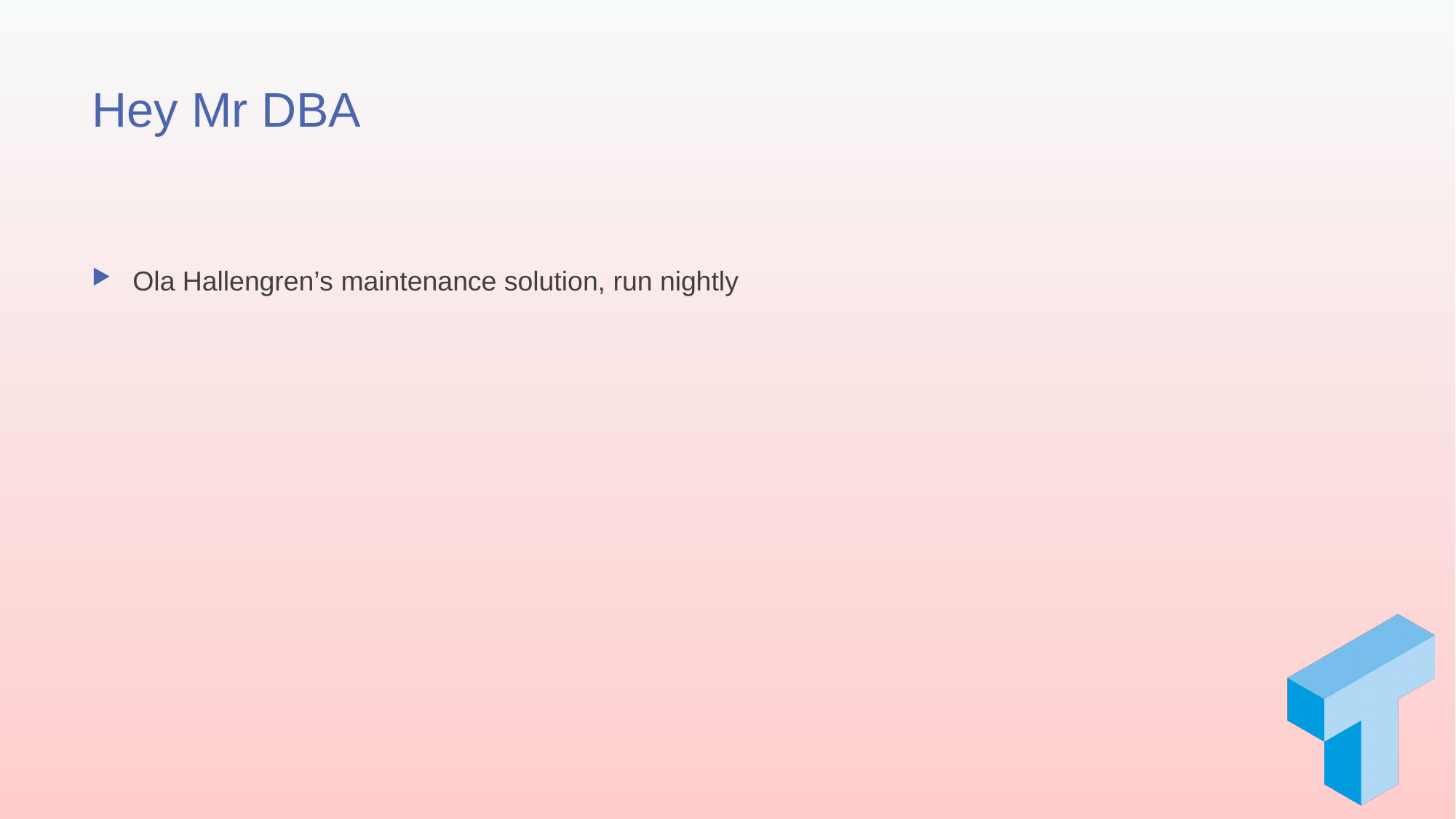

# Hey Mr DBA
Ola Hallengren’s maintenance solution, run nightly